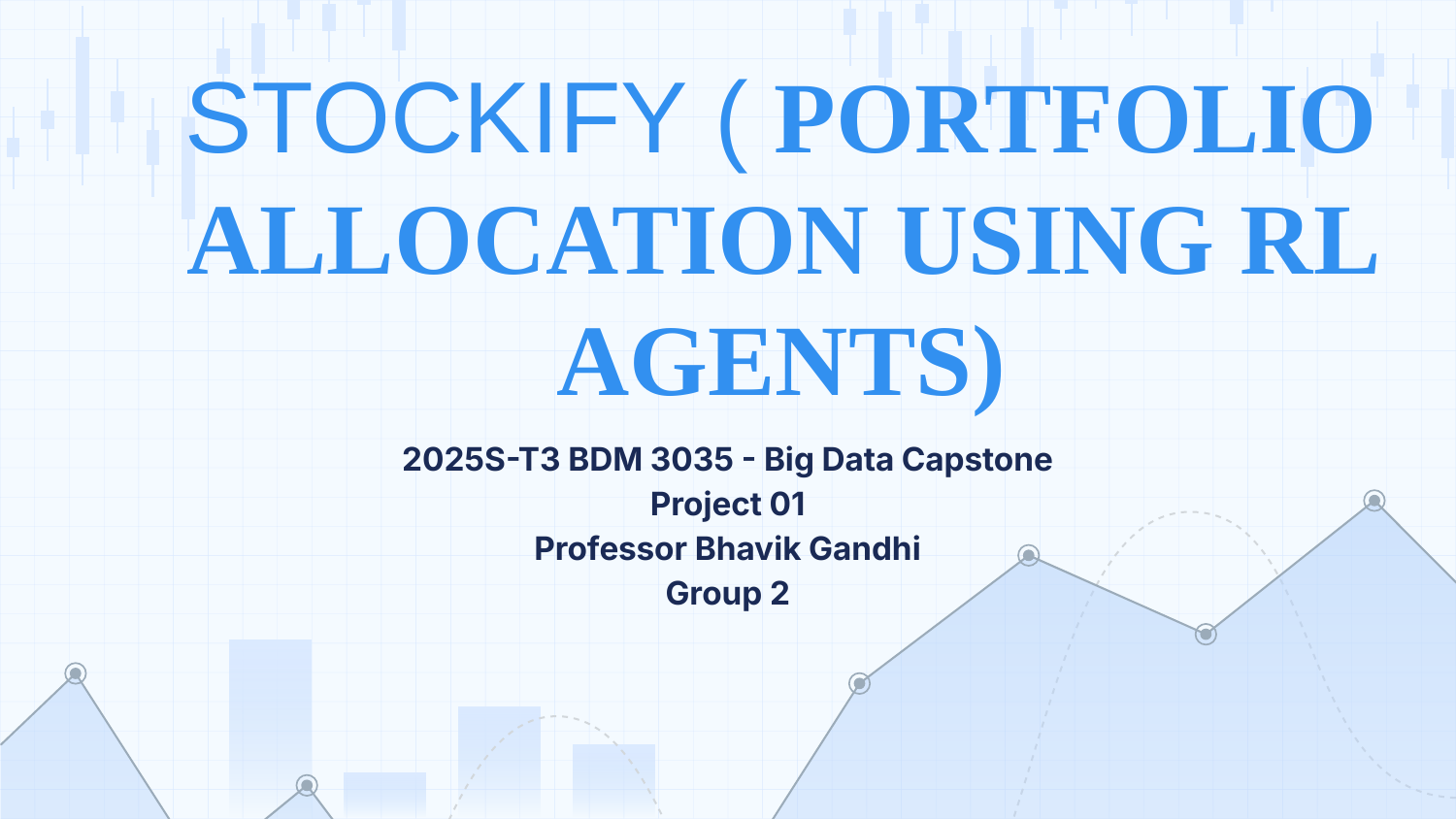

# STOCKIFY ( PORTFOLIO ALLOCATION USING RL AGENTS)
2025S-T3 BDM 3035 - Big Data Capstone Project 01
Professor Bhavik Gandhi
Group 2